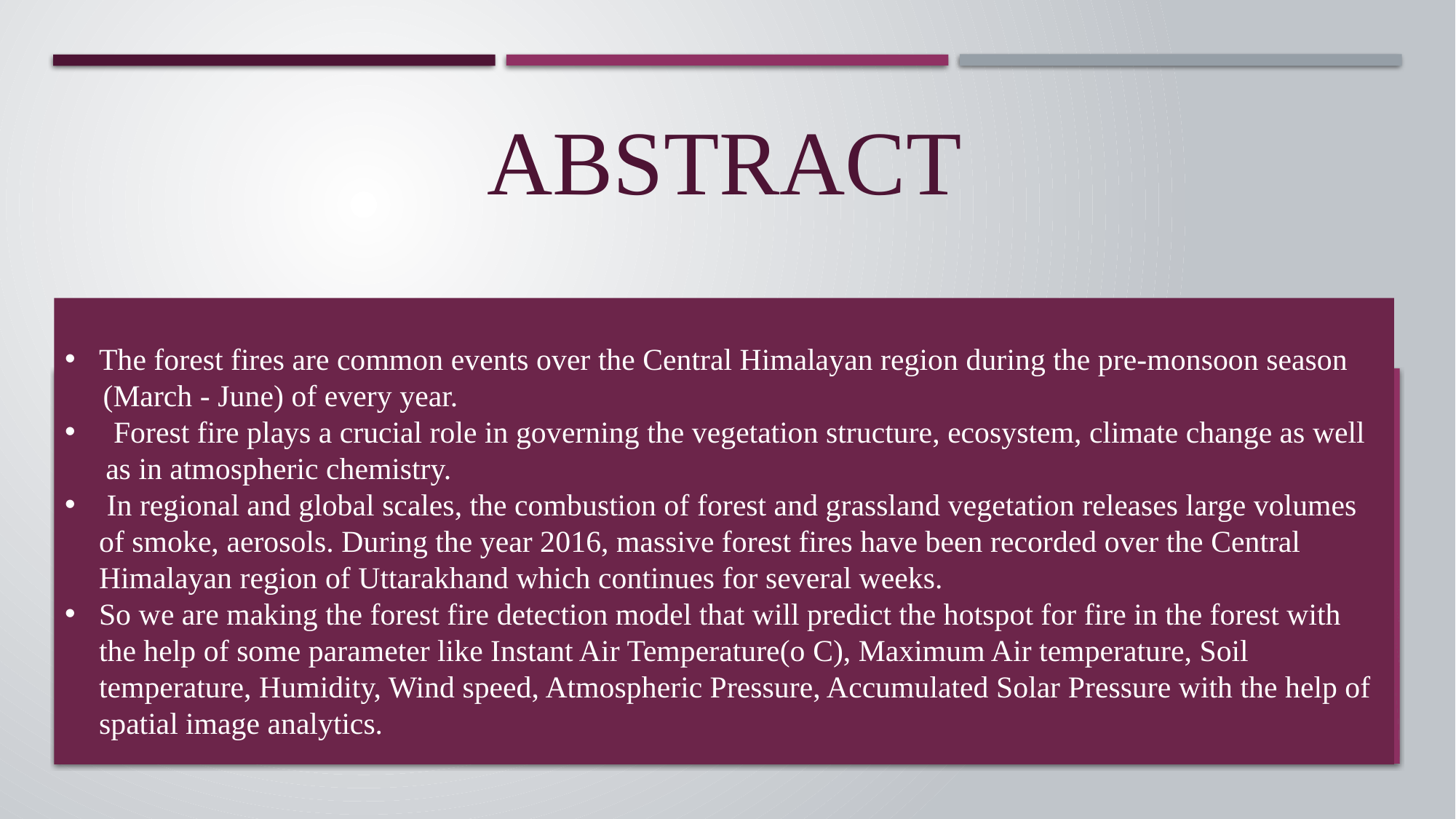

# Abstract

The forest fires are common events over the Central Himalayan region during the pre-monsoon season
     (March - June) of every year.
 Forest fire plays a crucial role in governing the vegetation structure, ecosystem, climate change as well as in atmospheric chemistry.
 In regional and global scales, the combustion of forest and grassland vegetation releases large volumes of smoke, aerosols. During the year 2016, massive forest fires have been recorded over the Central    Himalayan region of Uttarakhand which continues for several weeks.
So we are making the forest fire detection model that will predict the hotspot for fire in the forest with the help of some parameter like Instant Air Temperature(o C), Maximum Air temperature, Soil temperature, Humidity, Wind speed, Atmospheric Pressure, Accumulated Solar Pressure with the help of spatial image analytics.